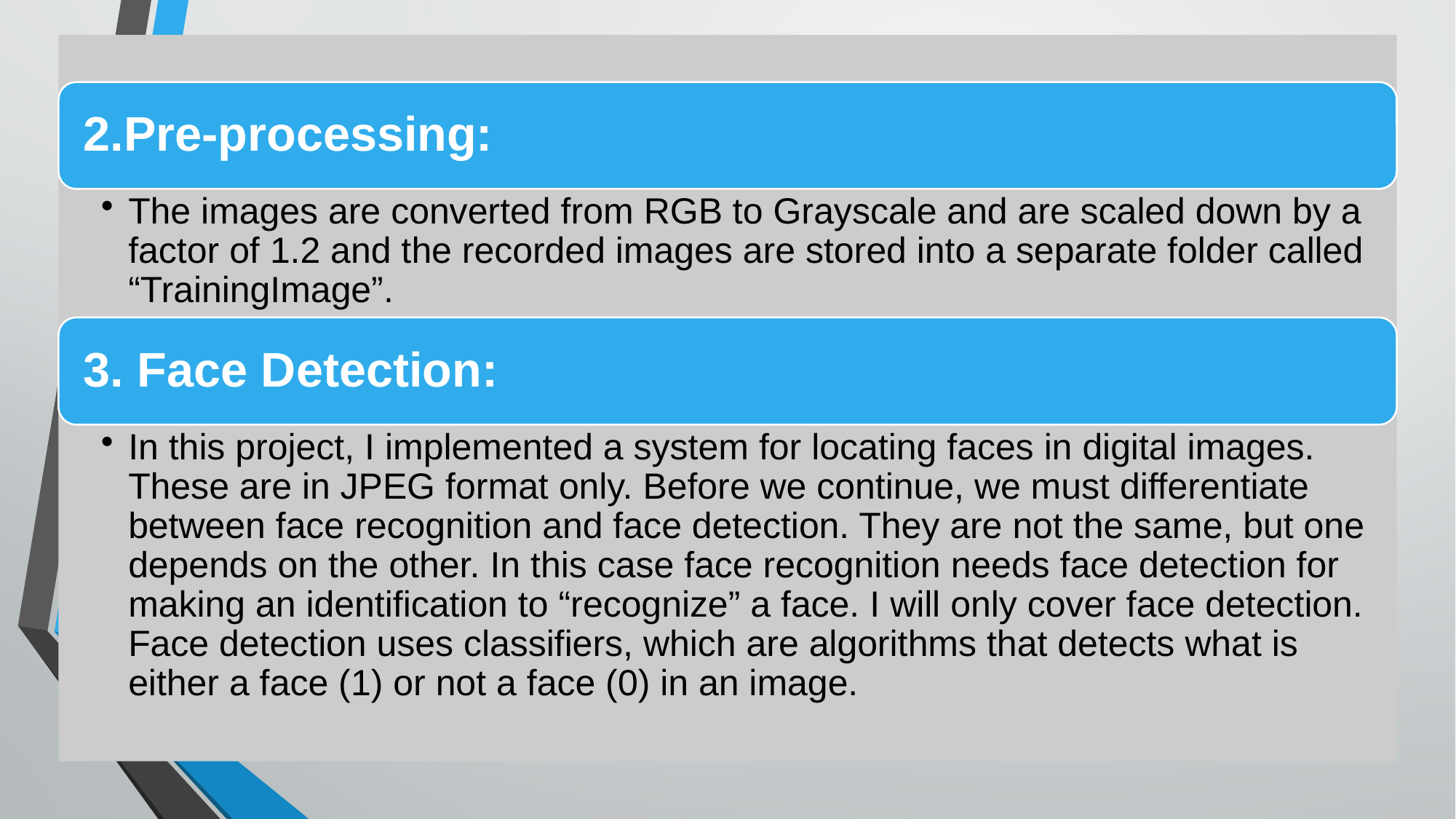

2.Pre-processing:
The images are converted from RGB to Grayscale and are scaled down by a factor of 1.2 and the recorded images are stored into a separate folder called “TrainingImage”.
3. Face Detection:
In this project, I implemented a system for locating faces in digital images. These are in JPEG format only. Before we continue, we must differentiate between face recognition and face detection. They are not the same, but one depends on the other. In this case face recognition needs face detection for making an identification to “recognize” a face. I will only cover face detection. Face detection uses classifiers, which are algorithms that detects what is either a face (1) or not a face (0) in an image.